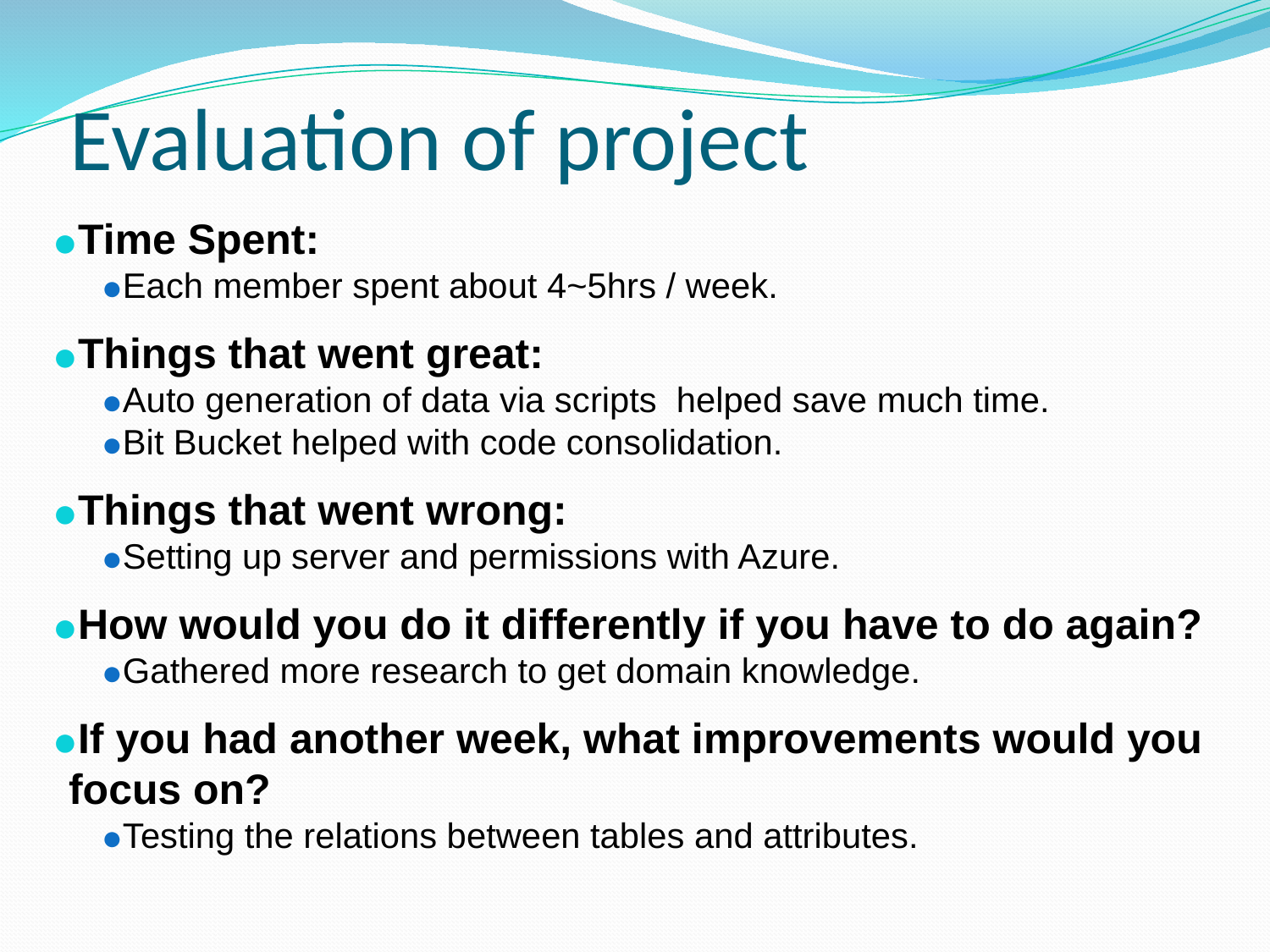

# Evaluation of project
Time Spent:
Each member spent about 4~5hrs / week.

Things that went great:
Auto generation of data via scripts  helped save much time.
Bit Bucket helped with code consolidation.

Things that went wrong:
Setting up server and permissions with Azure.

How would you do it differently if you have to do again?
Gathered more research to get domain knowledge.

If you had another week, what improvements would you focus on?
Testing the relations between tables and attributes.